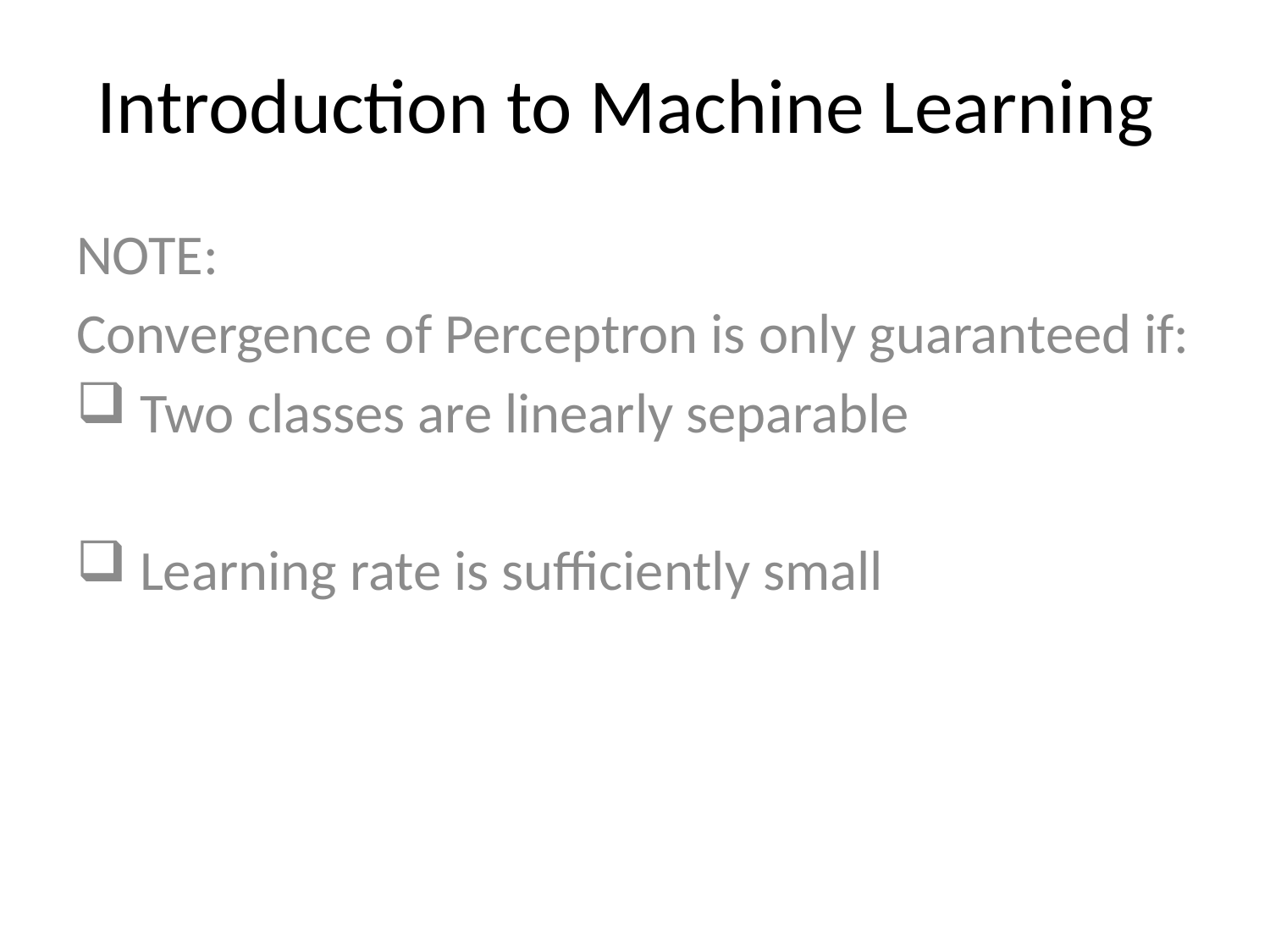

# Introduction to Machine Learning
NOTE:
Convergence of Perceptron is only guaranteed if:
 Two classes are linearly separable

 Learning rate is sufficiently small